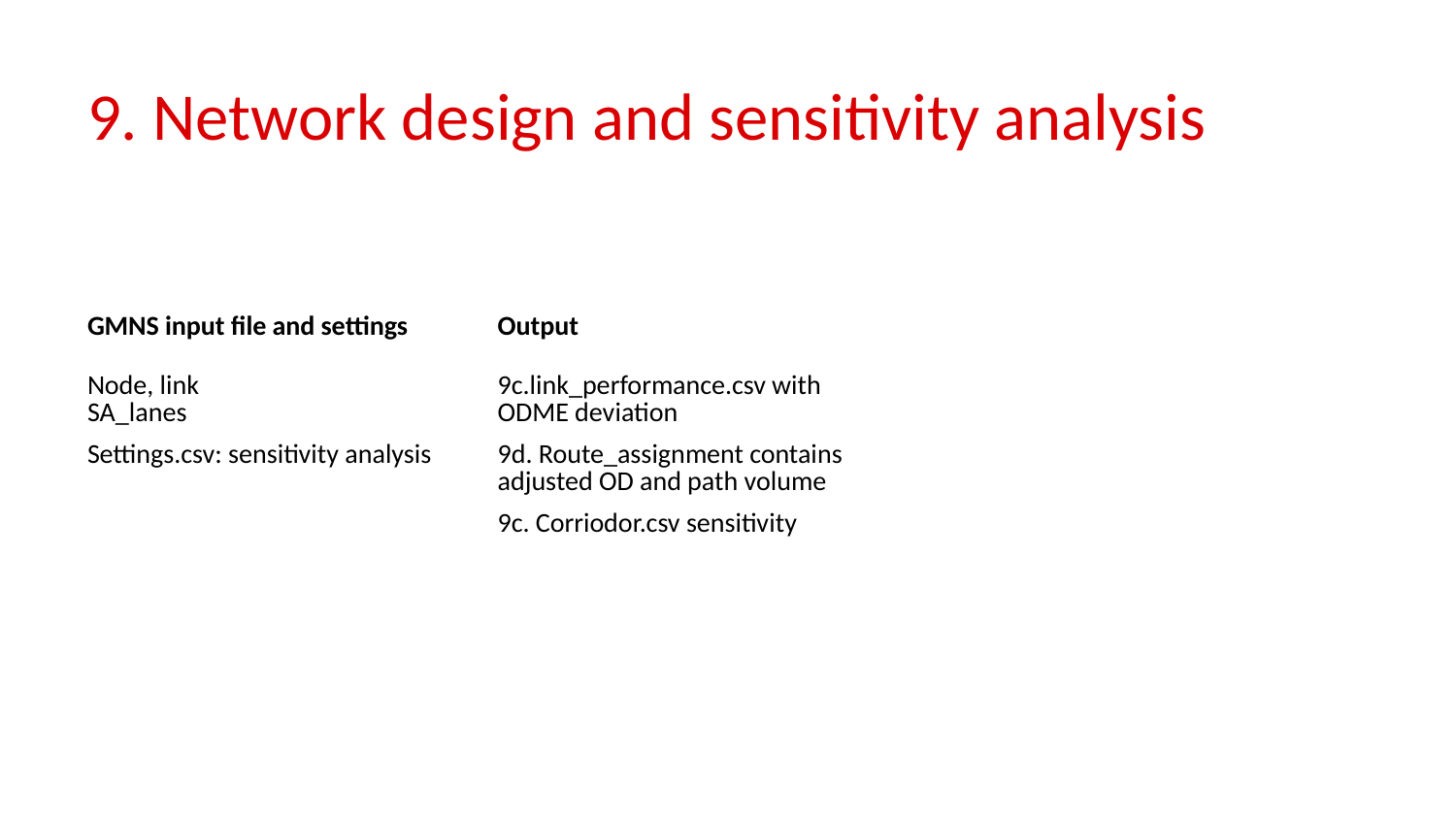

# 9. Network design and sensitivity analysis
| GMNS input file and settings | Output |
| --- | --- |
| Node, link SA\_lanes | 9c.link\_performance.csv with ODME deviation |
| Settings.csv: sensitivity analysis | 9d. Route\_assignment contains adjusted OD and path volume |
|  | 9c. Corriodor.csv sensitivity |
|  |  |